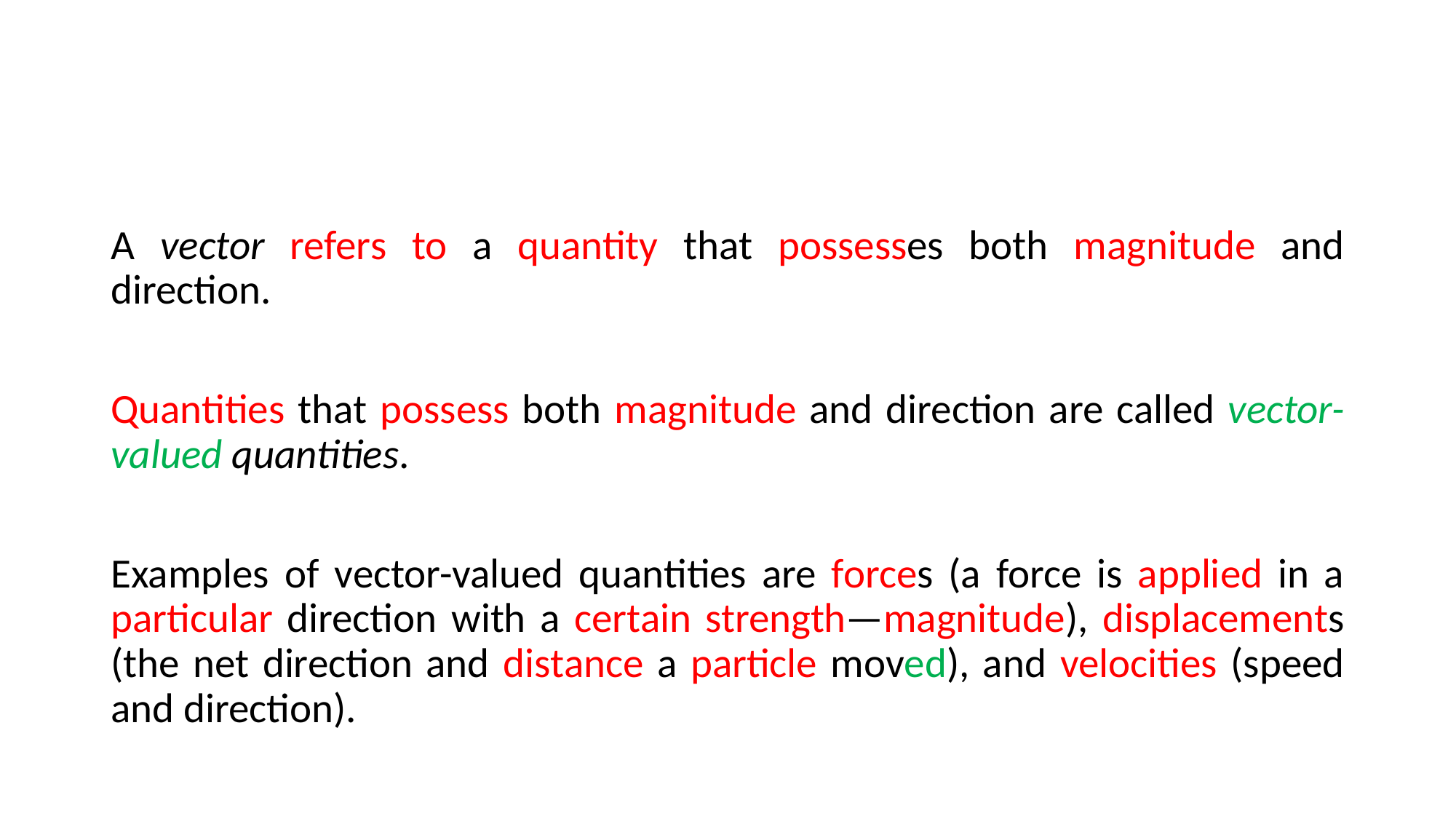

#
A vector refers to a quantity that possesses both magnitude and direction.

Quantities that possess both magnitude and direction are called vector-valued quantities.

Examples of vector-valued quantities are forces (a force is applied in a particular direction with a certain strength—magnitude), displacements (the net direction and distance a particle moved), and velocities (speed and direction).